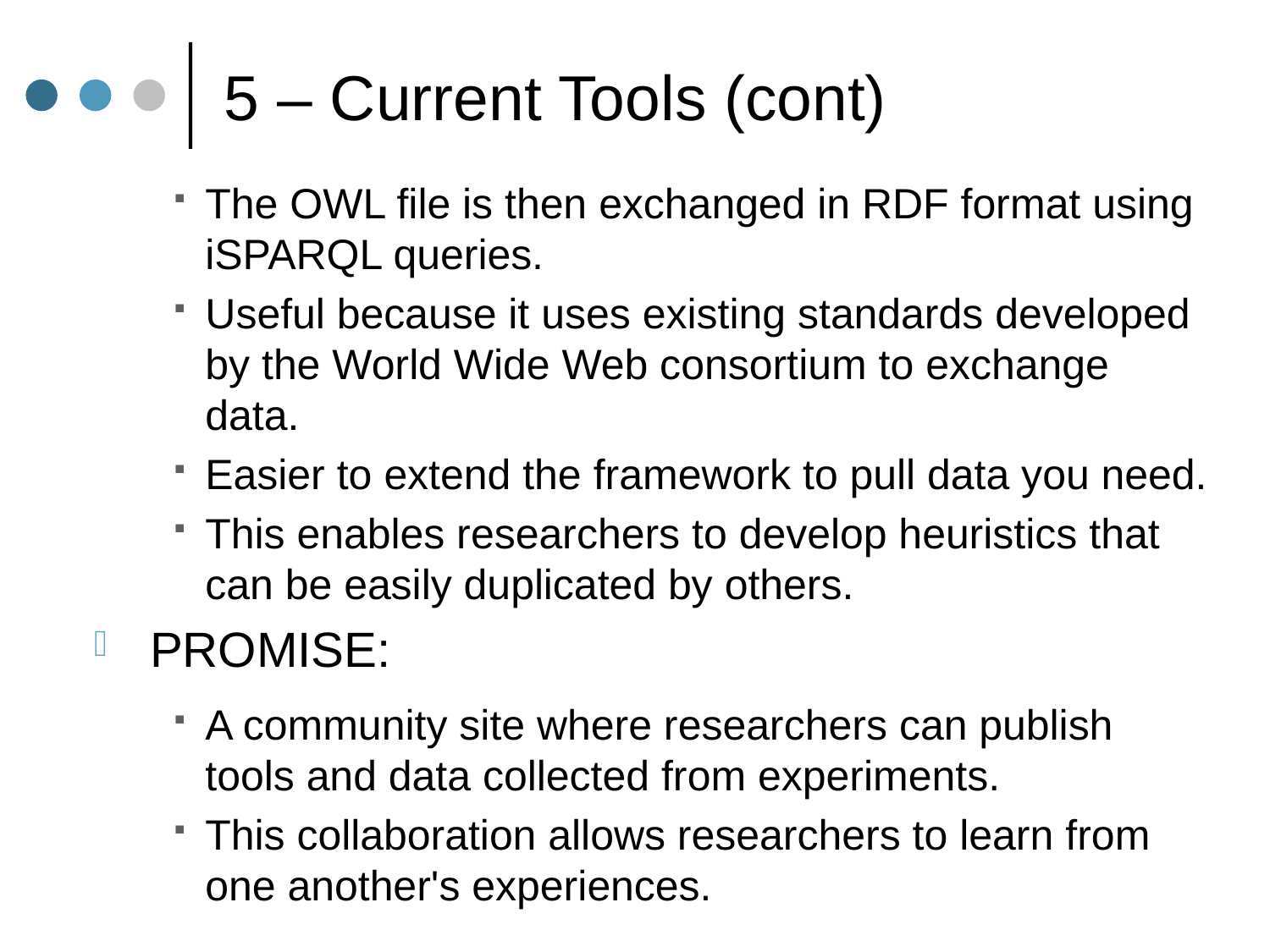

# 5 – Current Tools (cont)
The OWL file is then exchanged in RDF format using iSPARQL queries.
Useful because it uses existing standards developed by the World Wide Web consortium to exchange data.
Easier to extend the framework to pull data you need.
This enables researchers to develop heuristics that can be easily duplicated by others.
PROMISE:
A community site where researchers can publish tools and data collected from experiments.
This collaboration allows researchers to learn from one another's experiences.